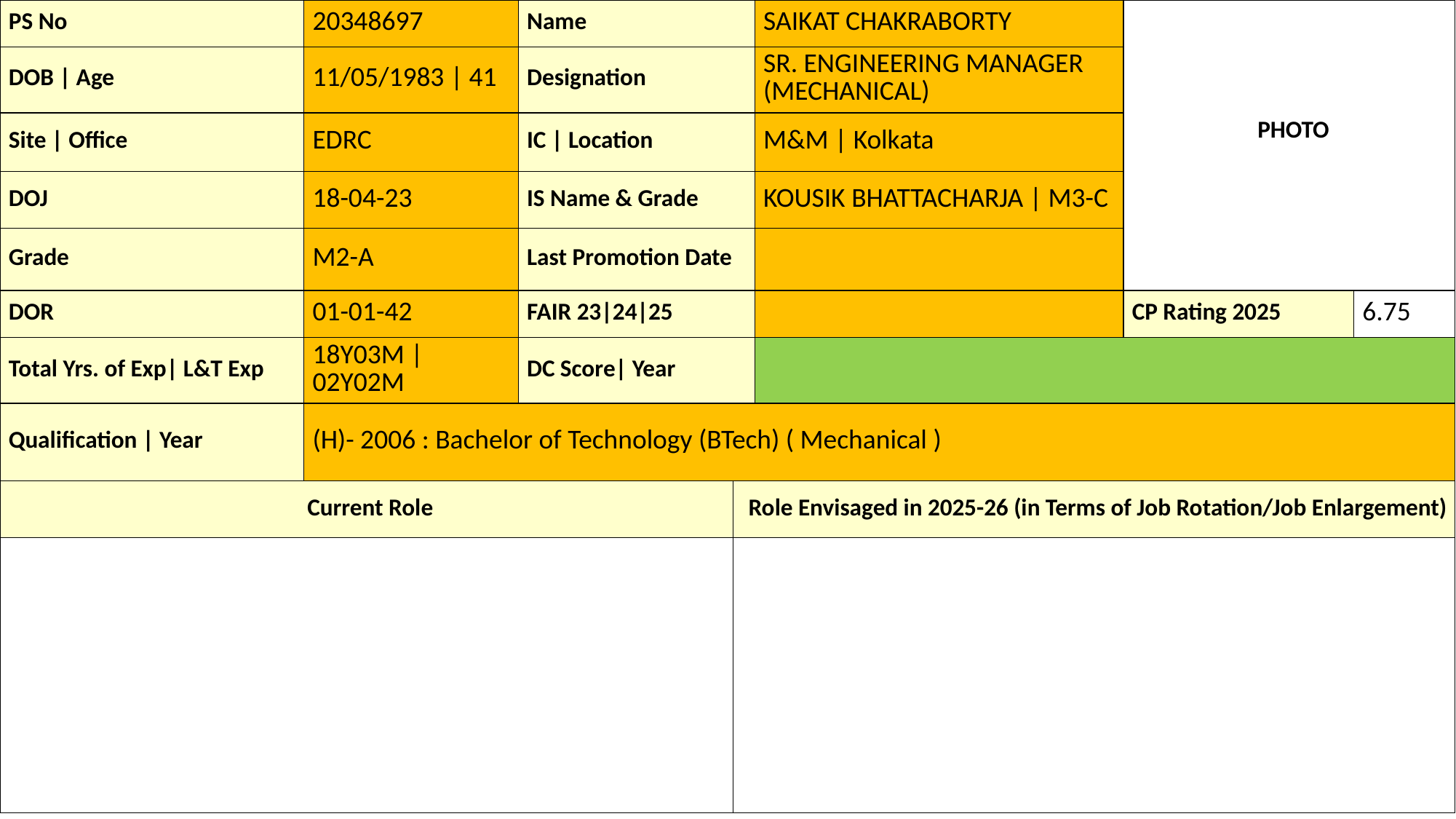

| PS No | 20348697 | Name |  | SAIKAT CHAKRABORTY | PHOTO |  |
| --- | --- | --- | --- | --- | --- | --- |
| DOB | Age | 11/05/1983 | 41 | Designation |  | SR. ENGINEERING MANAGER (MECHANICAL) |  |  |
| Site | Office | EDRC | IC | Location |  | M&M | Kolkata |  |  |
| DOJ | 18-04-23 | IS Name & Grade |  | KOUSIK BHATTACHARJA | M3-C |  |  |
| Grade | M2-A | Last Promotion Date |  |  |  |  |
| DOR | 01-01-42 | FAIR 23|24|25 |  |  | CP Rating 2025 | 6.75 |
| Total Yrs. of Exp| L&T Exp | 18Y03M | 02Y02M | DC Score| Year |  |  |  |  |
| Qualification | Year | (H)- 2006 : Bachelor of Technology (BTech) ( Mechanical ) |  |  |  |  |  |
| Current Role |  |  | Role Envisaged in 2025-26 (in Terms of Job Rotation/Job Enlargement) |  |  |  |
|  |  |  |  |  |  |  |